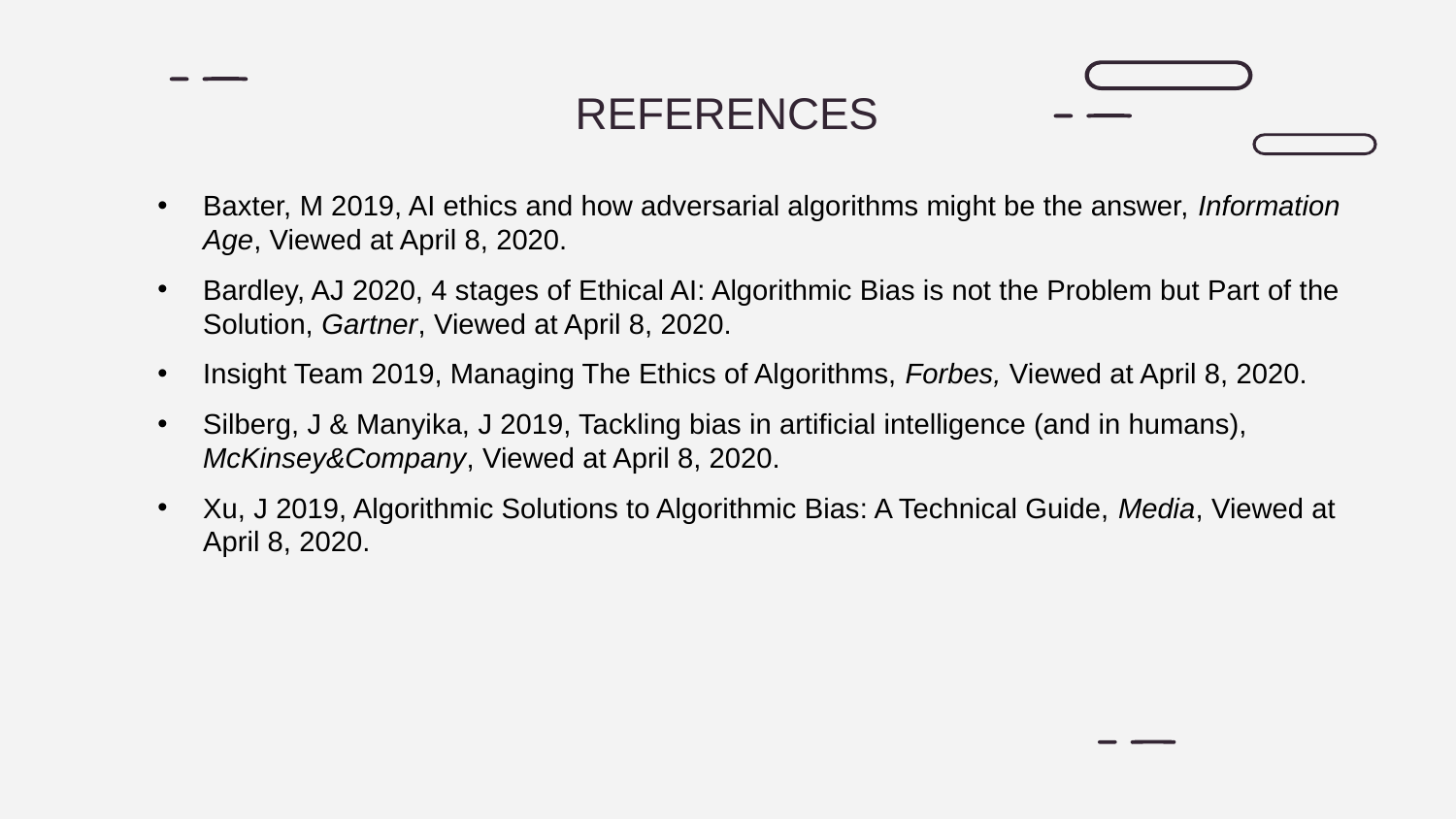

# REFERENCES
Baxter, M 2019, AI ethics and how adversarial algorithms might be the answer, Information Age, Viewed at April 8, 2020.
Bardley, AJ 2020, 4 stages of Ethical AI: Algorithmic Bias is not the Problem but Part of the Solution, Gartner, Viewed at April 8, 2020.
Insight Team 2019, Managing The Ethics of Algorithms, Forbes, Viewed at April 8, 2020.
Silberg, J & Manyika, J 2019, Tackling bias in artificial intelligence (and in humans), McKinsey&Company, Viewed at April 8, 2020.
Xu, J 2019, Algorithmic Solutions to Algorithmic Bias: A Technical Guide, Media, Viewed at April 8, 2020.